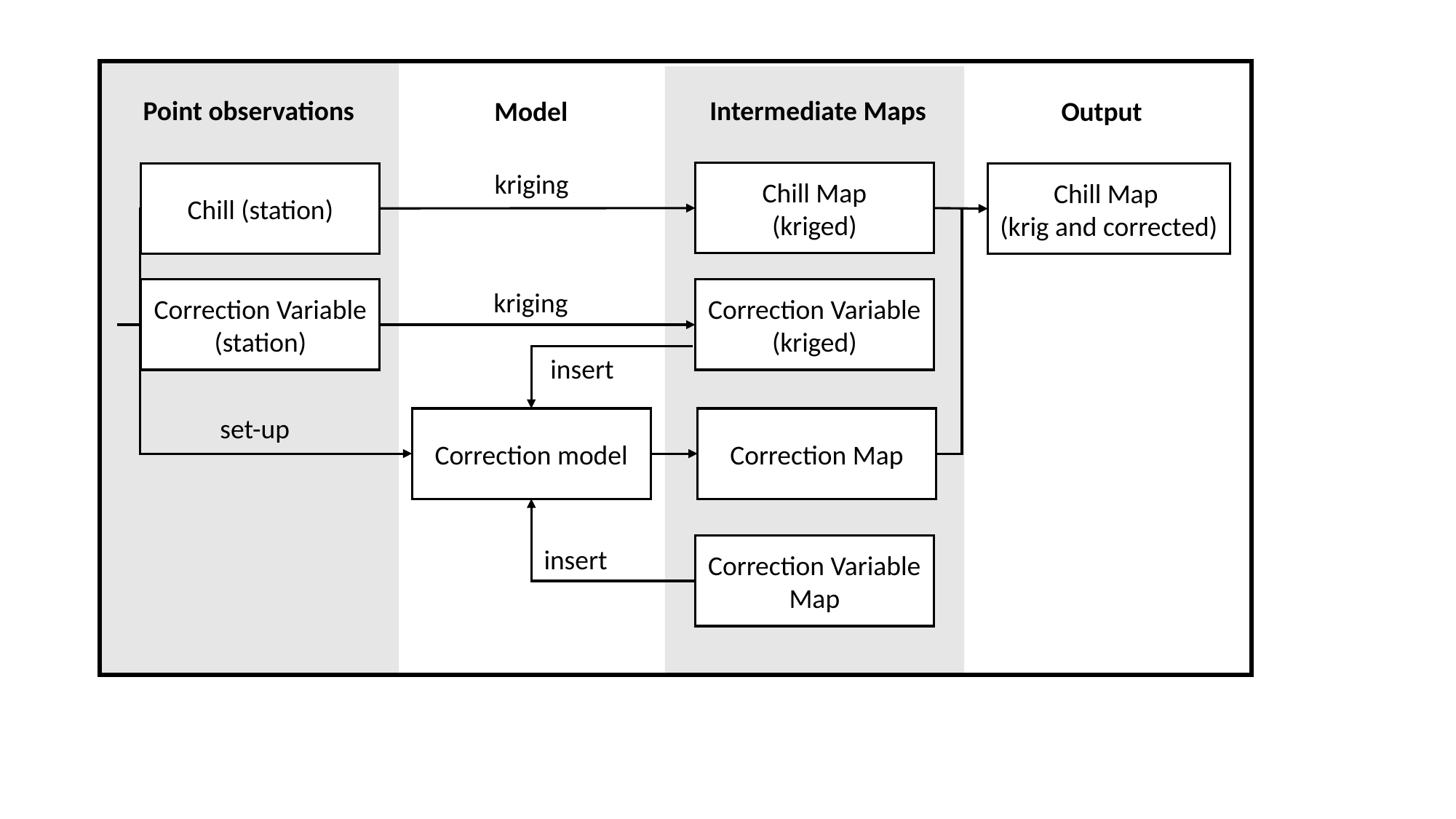

Point observations
Intermediate Maps
Output
Model
kriging
Chill Map
(kriged)
Chill (station)
Chill Map
(krig and corrected)
Correction Variable (station)
Correction Variable (kriged)
kriging
insert
set-up
Correction model
Correction Map
Correction Variable Map
insert